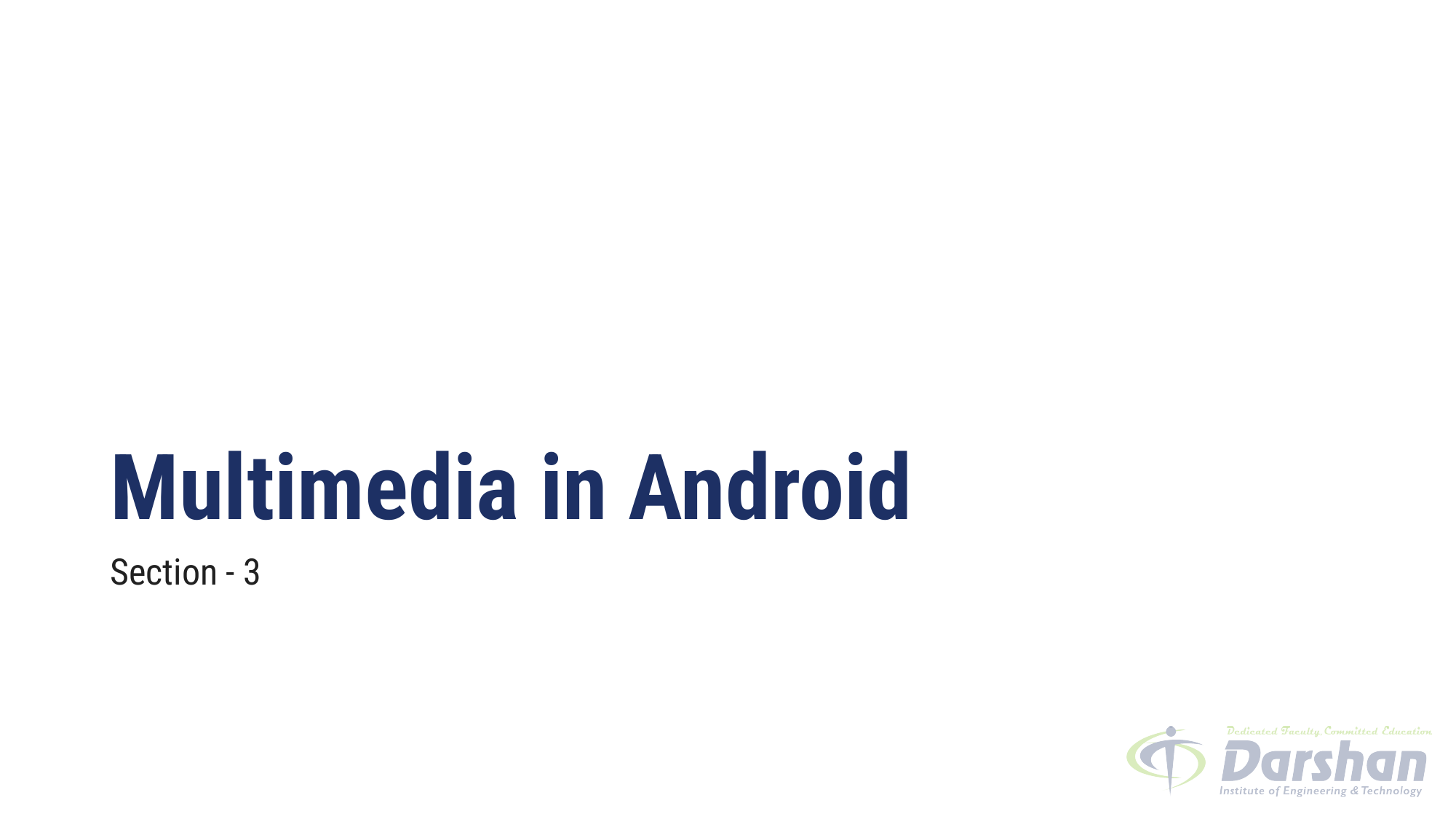

# Multimedia in Android
Section - 3